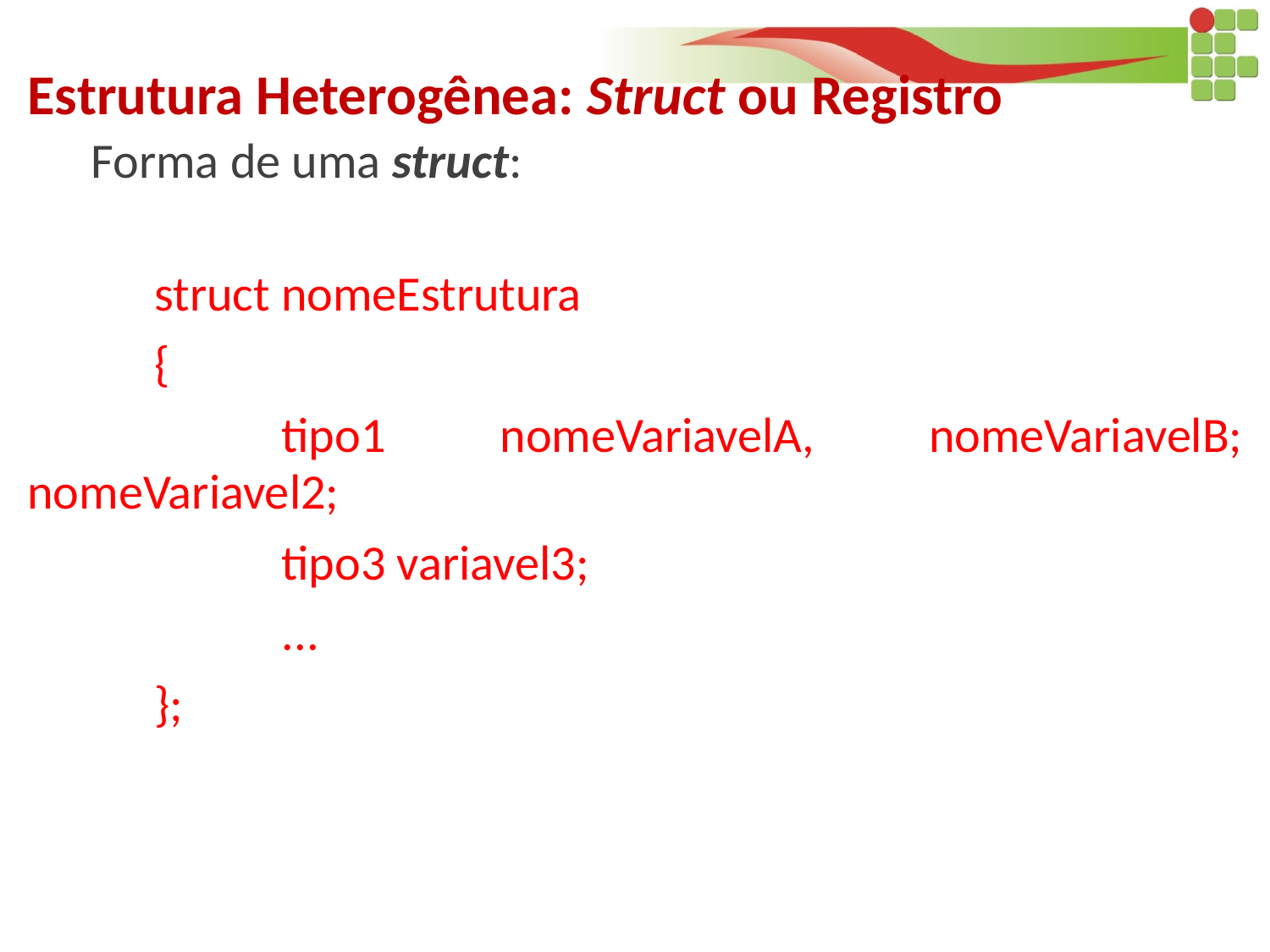

Estrutura Heterogênea: Struct ou Registro
Forma de uma struct:

	struct nomeEstrutura
	{
		tipo1 nomeVariavelA, nomeVariavelB; nomeVariavel2;
		tipo3 variavel3;
		...
	};